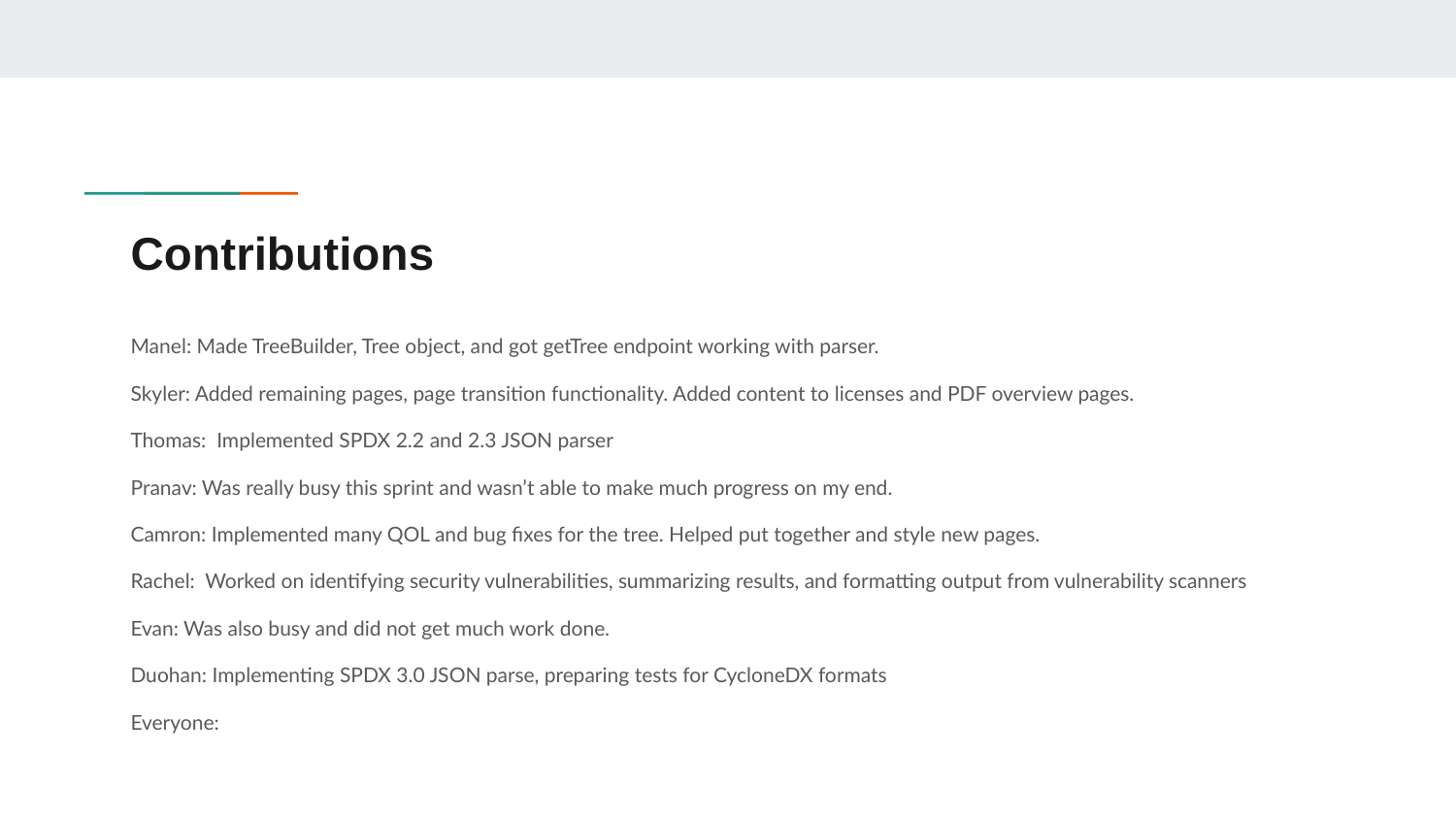

# Contributions
Manel: Made TreeBuilder, Tree object, and got getTree endpoint working with parser.
Skyler: Added remaining pages, page transition functionality. Added content to licenses and PDF overview pages.
Thomas:  Implemented SPDX 2.2 and 2.3 JSON parser
Pranav: Was really busy this sprint and wasn’t able to make much progress on my end.
Camron: Implemented many QOL and bug fixes for the tree. Helped put together and style new pages.
Rachel:  Worked on identifying security vulnerabilities, summarizing results, and formatting output from vulnerability scanners
Evan: Was also busy and did not get much work done.
Duohan: Implementing SPDX 3.0 JSON parse, preparing tests for CycloneDX formats
Everyone: